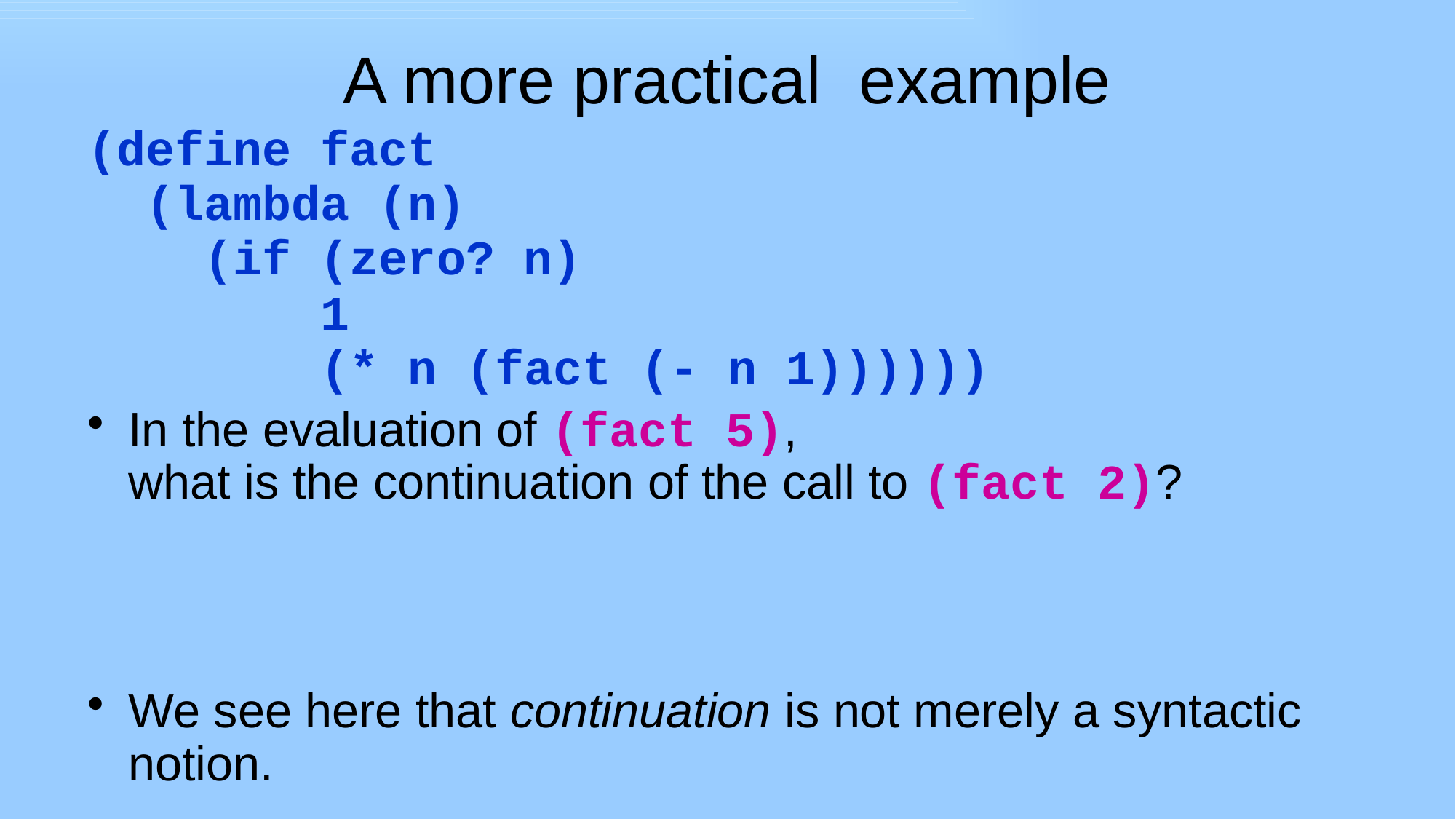

# A more practical  example
(define fact
  (lambda (n)
    (if (zero? n)
        1
        (* n (fact (- n 1))))))
In the evaluation of (fact 5),
what is the continuation of the call to (fact 2)?

We see here that continuation is not merely a syntactic notion.